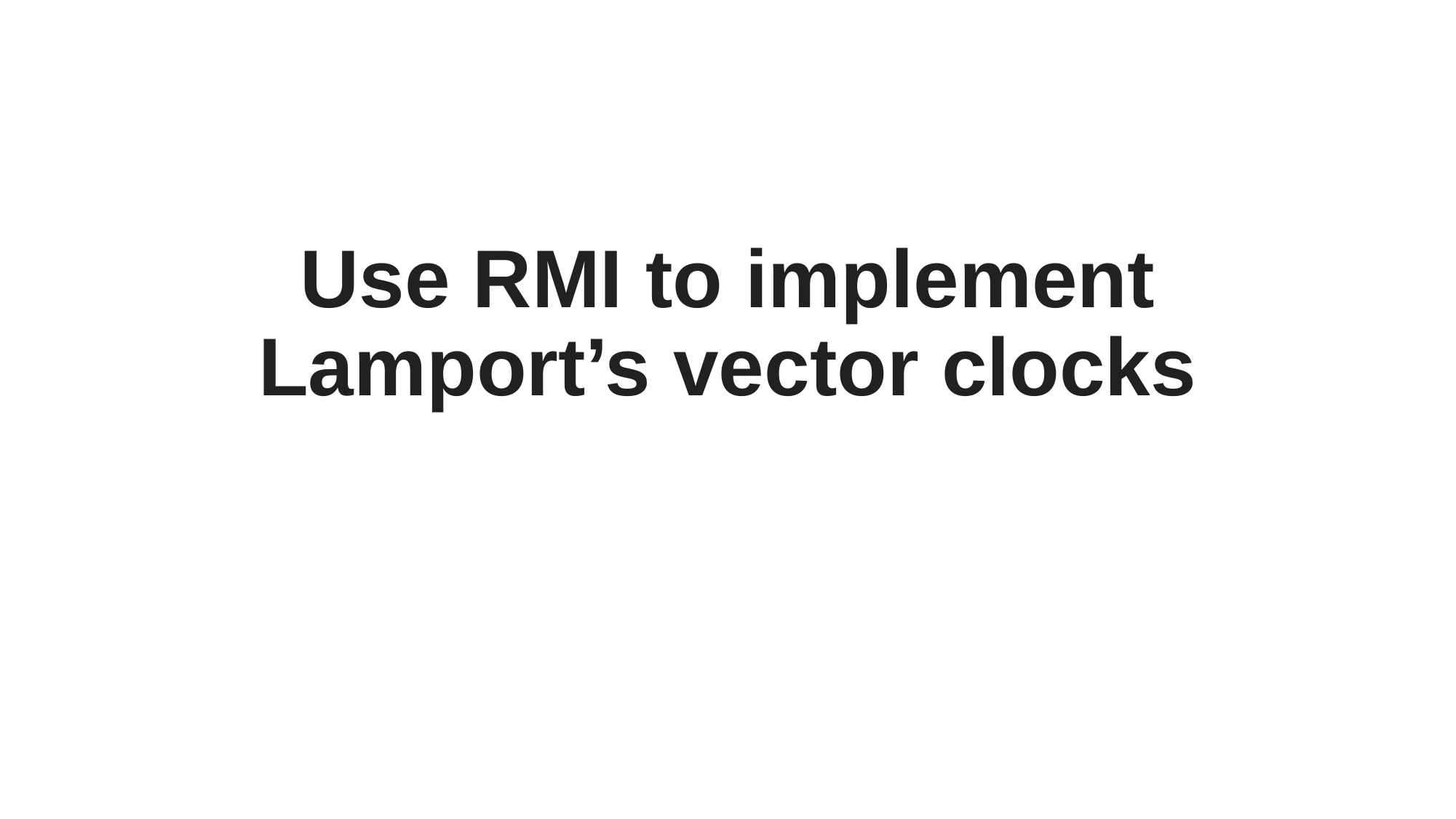

# Use RMI to implement Lamport’s vector clocks